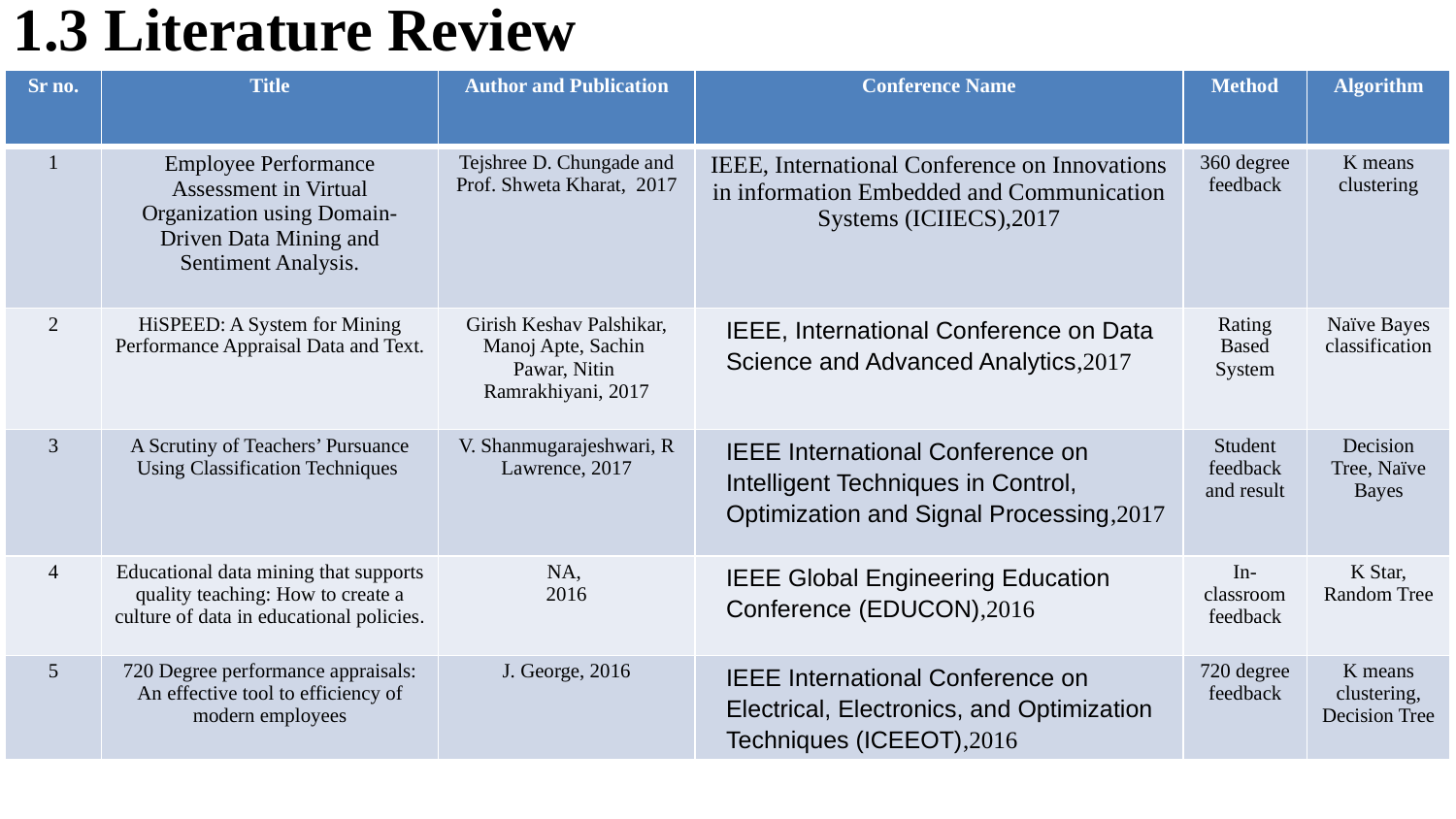

# 1.3 Literature Review

| Sr no. | Title | Author and Publication | Conference Name | Method | Algorithm |
| --- | --- | --- | --- | --- | --- |
| 1 | Employee Performance Assessment in Virtual Organization using Domain-Driven Data Mining and Sentiment Analysis. | Tejshree D. Chungade and Prof. Shweta Kharat, 2017 | IEEE, International Conference on Innovations in information Embedded and Communication Systems (ICIIECS),2017 | 360 degree feedback | K means clustering |
| 2 | HiSPEED: A System for Mining Performance Appraisal Data and Text. | Girish Keshav Palshikar, Manoj Apte, Sachin Pawar, Nitin Ramrakhiyani, 2017 | IEEE, International Conference on Data Science and Advanced Analytics,2017 | Rating Based System | Naïve Bayes classification |
| 3 | A Scrutiny of Teachers’ Pursuance Using Classification Techniques | V. Shanmugarajeshwari, R Lawrence, 2017 | IEEE International Conference on Intelligent Techniques in Control, Optimization and Signal Processing,2017 | Student feedback and result | Decision Tree, Naïve Bayes |
| 4 | Educational data mining that supports quality teaching: How to create a culture of data in educational policies. | NA, 2016 | IEEE Global Engineering Education Conference (EDUCON),2016 | In-classroom feedback | K Star, Random Tree |
| 5 | 720 Degree performance appraisals: An effective tool to efficiency of modern employees | J. George, 2016 | IEEE International Conference on Electrical, Electronics, and Optimization Techniques (ICEEOT),2016 | 720 degree feedback | K means clustering, Decision Tree |